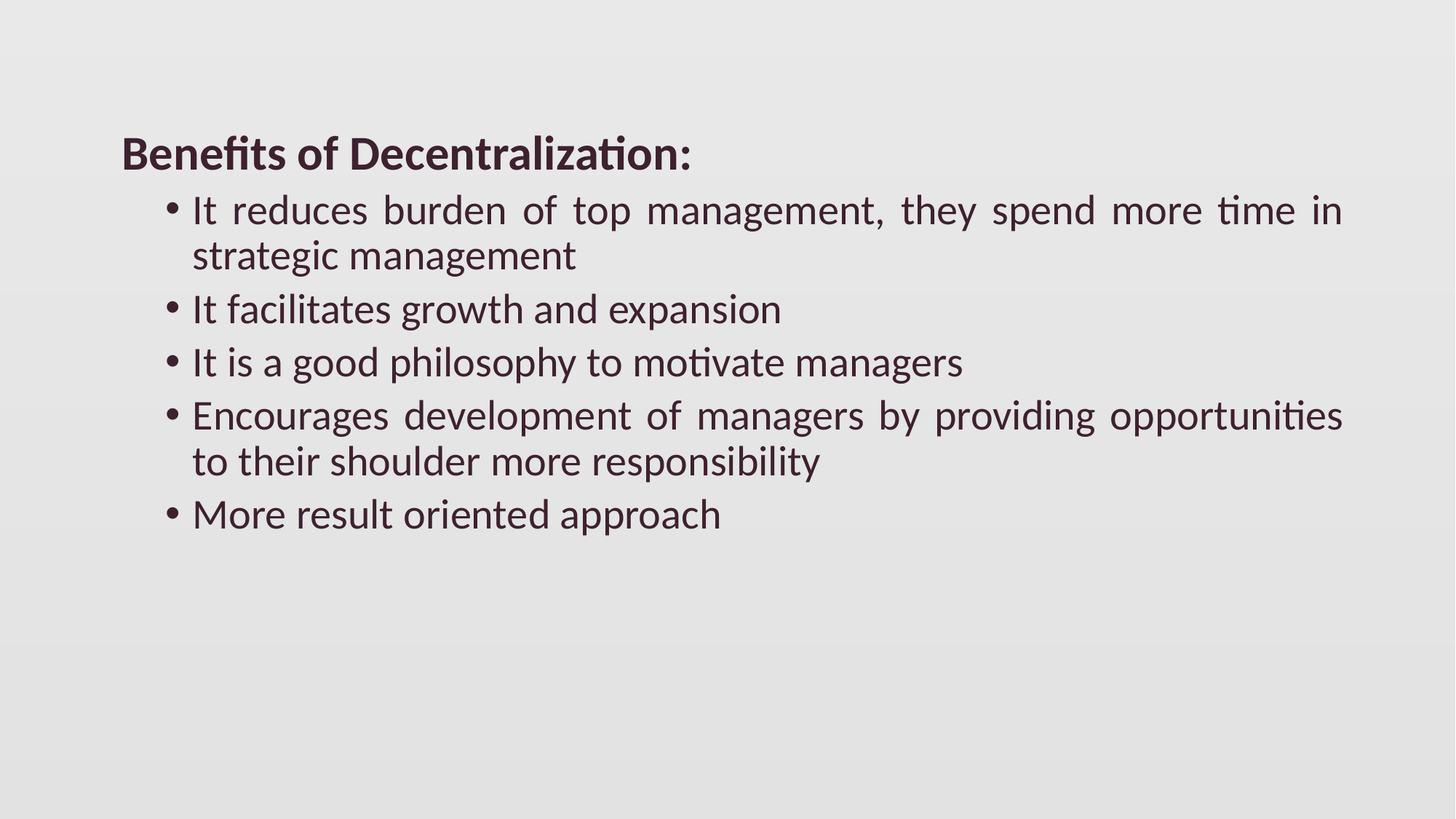

Benefits of Decentralization:
It reduces burden of top management, they spend more time in strategic management
It facilitates growth and expansion
It is a good philosophy to motivate managers
Encourages development of managers by providing opportunities to their shoulder more responsibility
More result oriented approach